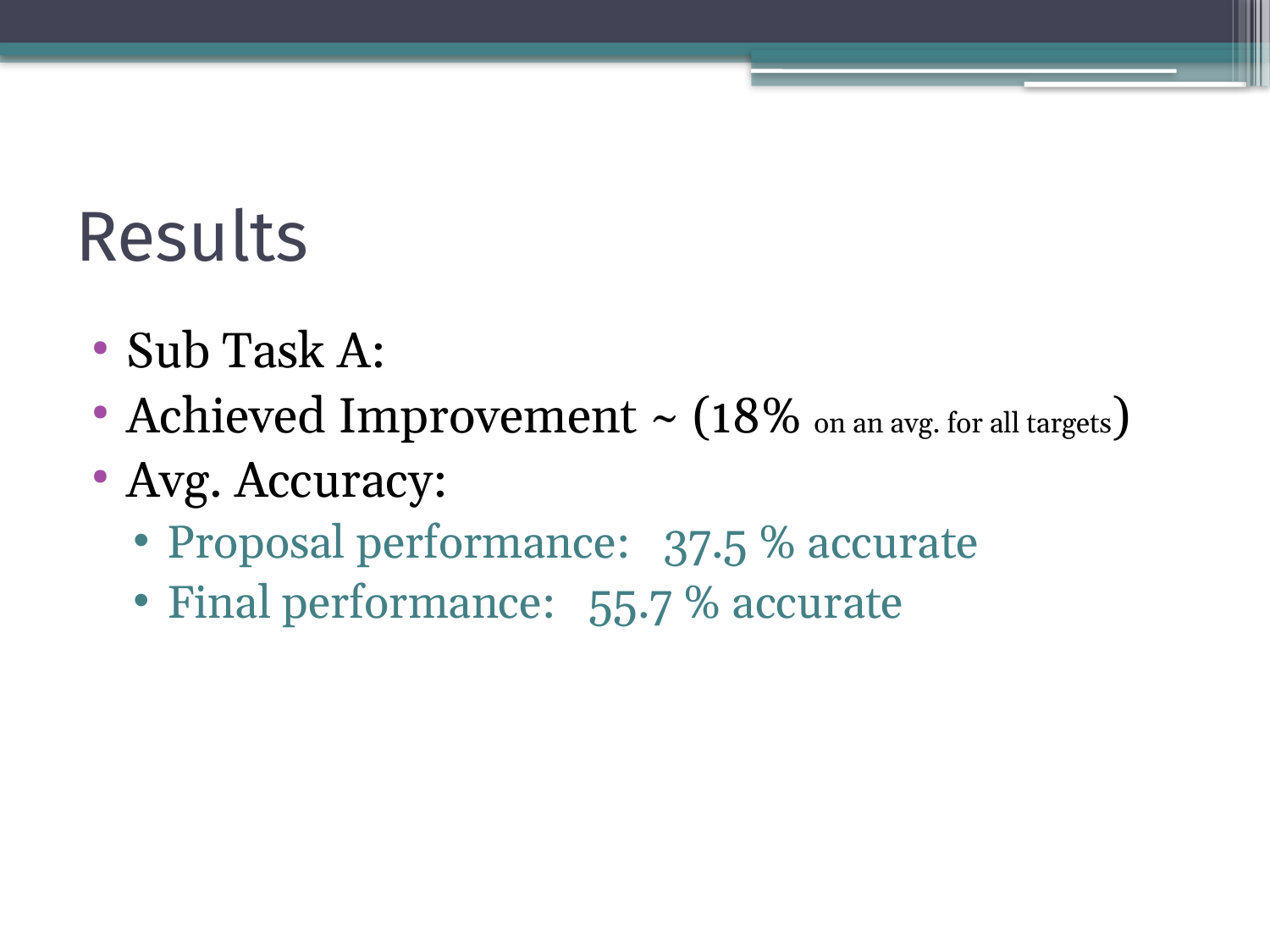

# Results
Sub Task A:
Achieved Improvement ~ (18% on an avg. for all targets)
Avg. Accuracy:
Proposal performance:   37.5 % accurate
Final performance:   55.7 % accurate